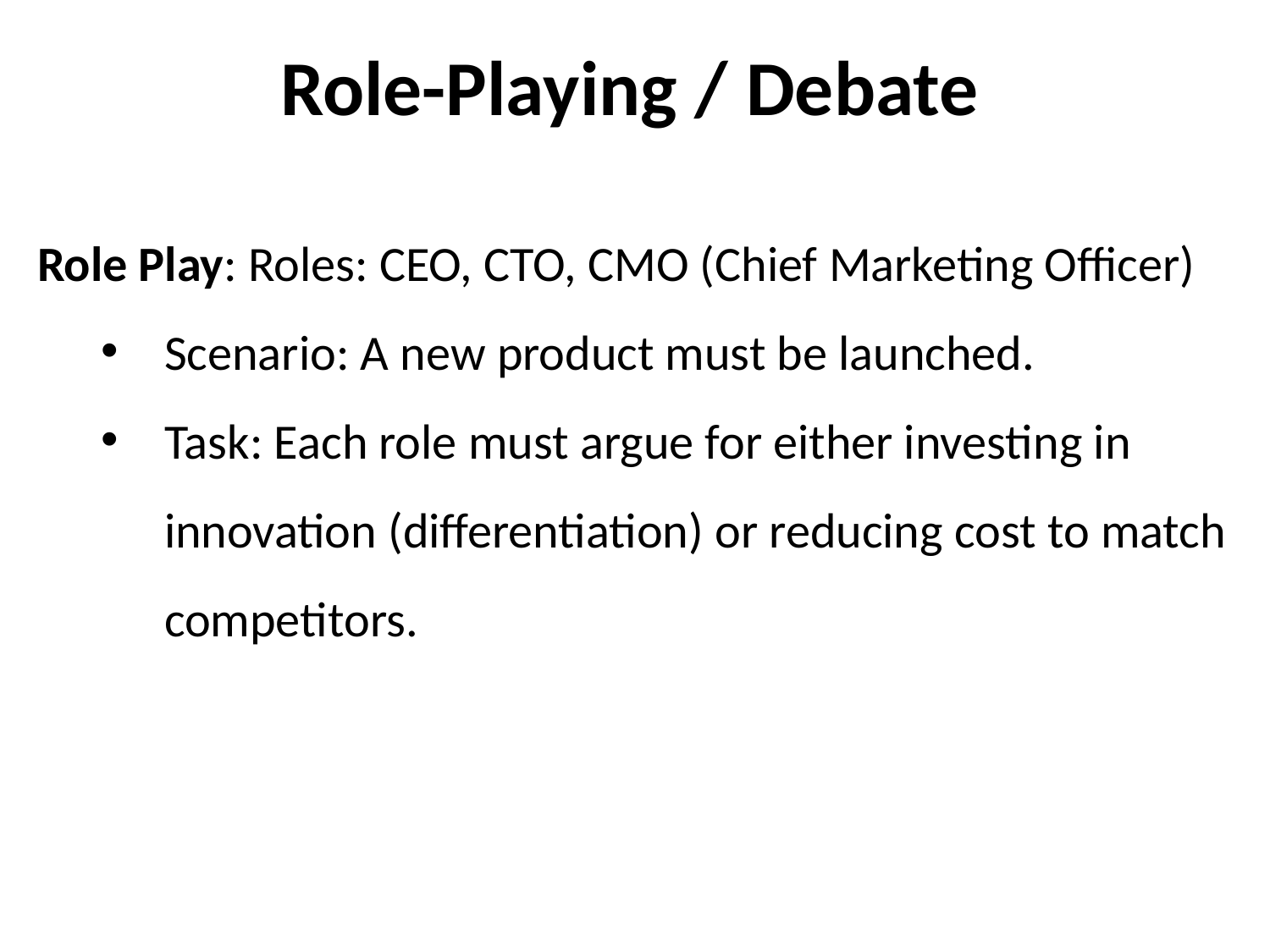

# Role-Playing / Debate
Role Play: Roles: CEO, CTO, CMO (Chief Marketing Officer)
Scenario: A new product must be launched.
Task: Each role must argue for either investing in innovation (differentiation) or reducing cost to match competitors.